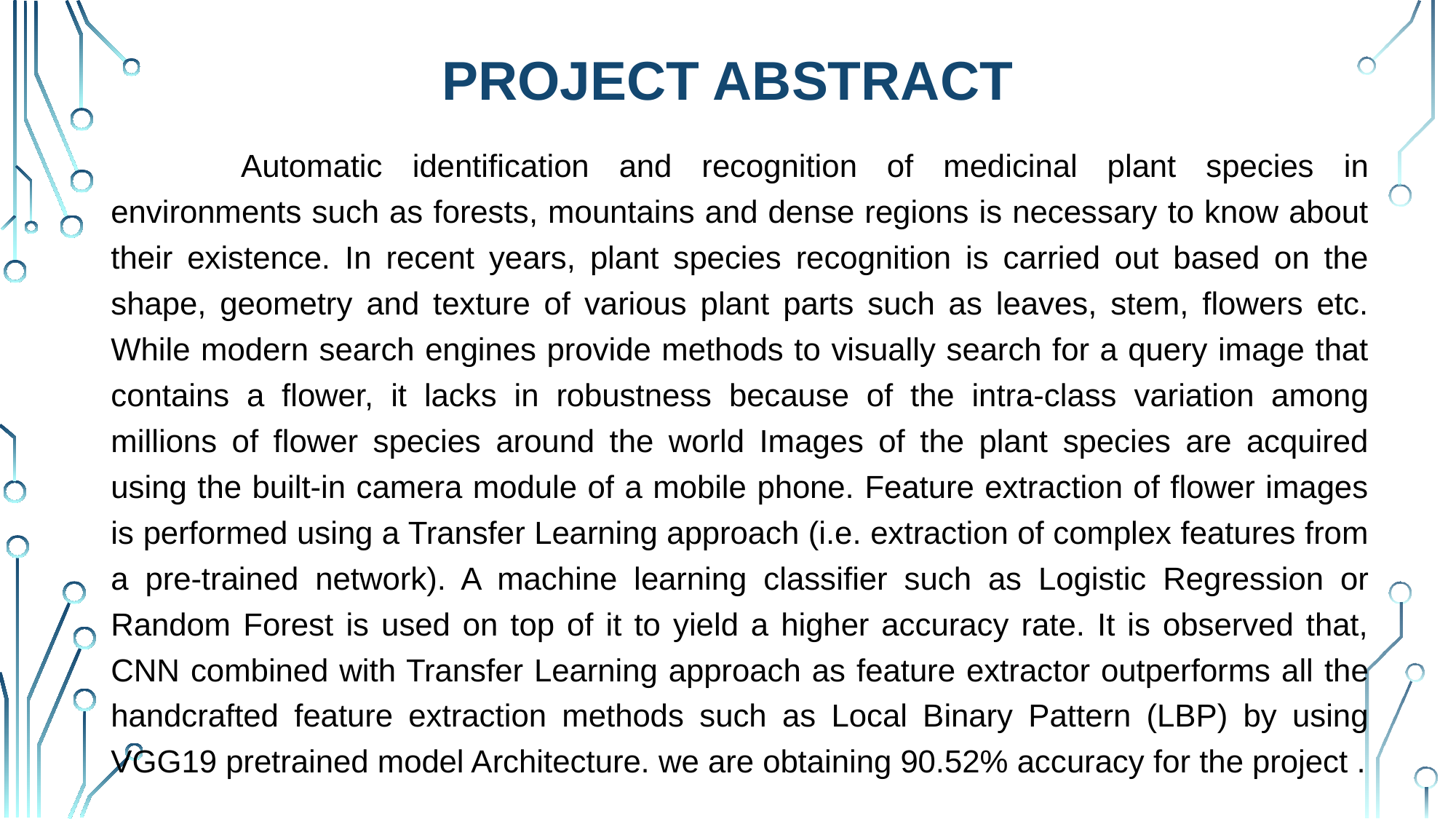

# PROJECT ABSTRACT
 	Automatic identification and recognition of medicinal plant species in environments such as forests, mountains and dense regions is necessary to know about their existence. In recent years, plant species recognition is carried out based on the shape, geometry and texture of various plant parts such as leaves, stem, flowers etc. While modern search engines provide methods to visually search for a query image that contains a flower, it lacks in robustness because of the intra-class variation among millions of flower species around the world Images of the plant species are acquired using the built-in camera module of a mobile phone. Feature extraction of flower images is performed using a Transfer Learning approach (i.e. extraction of complex features from a pre-trained network). A machine learning classifier such as Logistic Regression or Random Forest is used on top of it to yield a higher accuracy rate. It is observed that, CNN combined with Transfer Learning approach as feature extractor outperforms all the handcrafted feature extraction methods such as Local Binary Pattern (LBP) by using VGG19 pretrained model Architecture. we are obtaining 90.52% accuracy for the project .